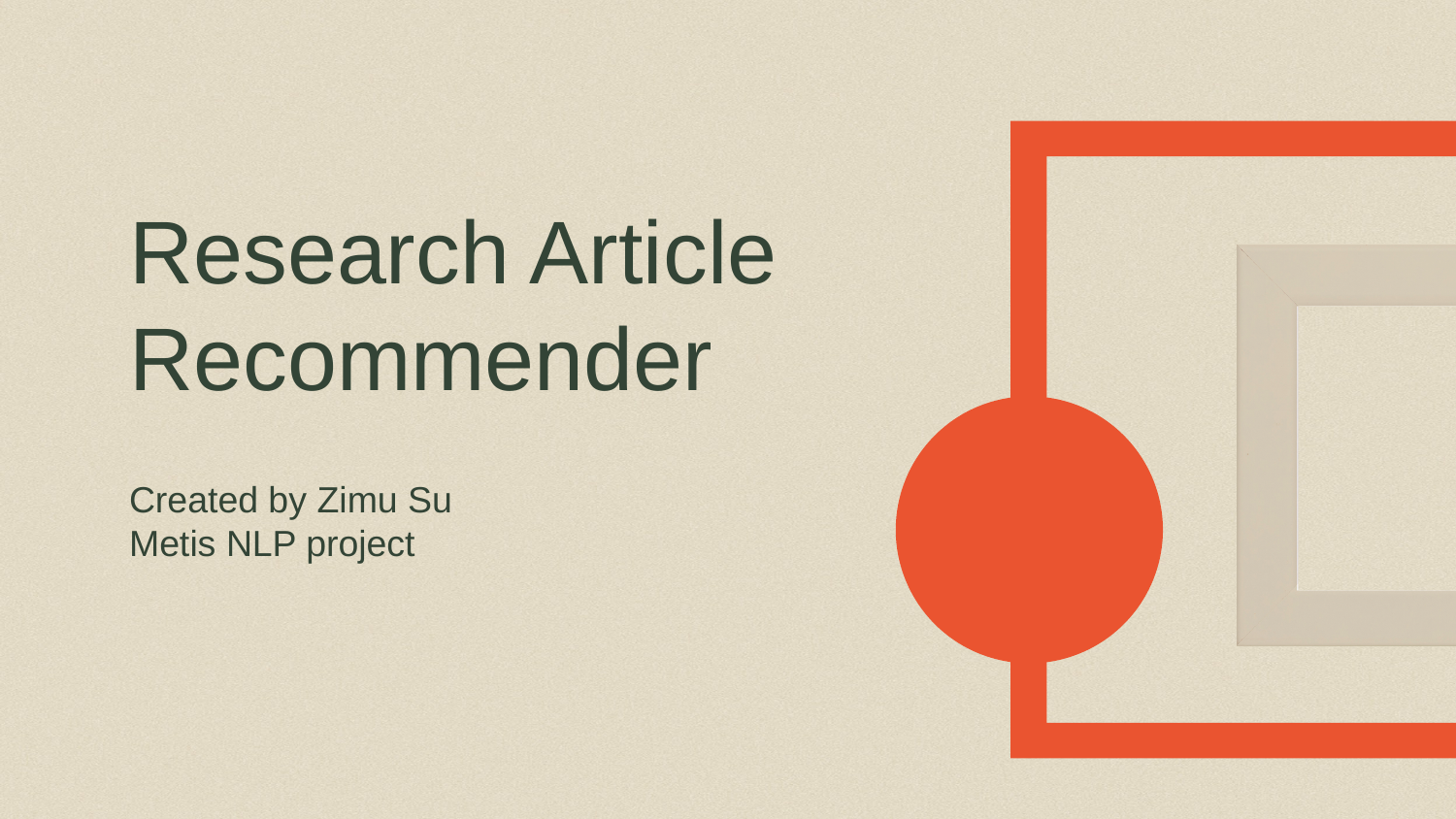

# Research Article Recommender
Created by Zimu Su
Metis NLP project